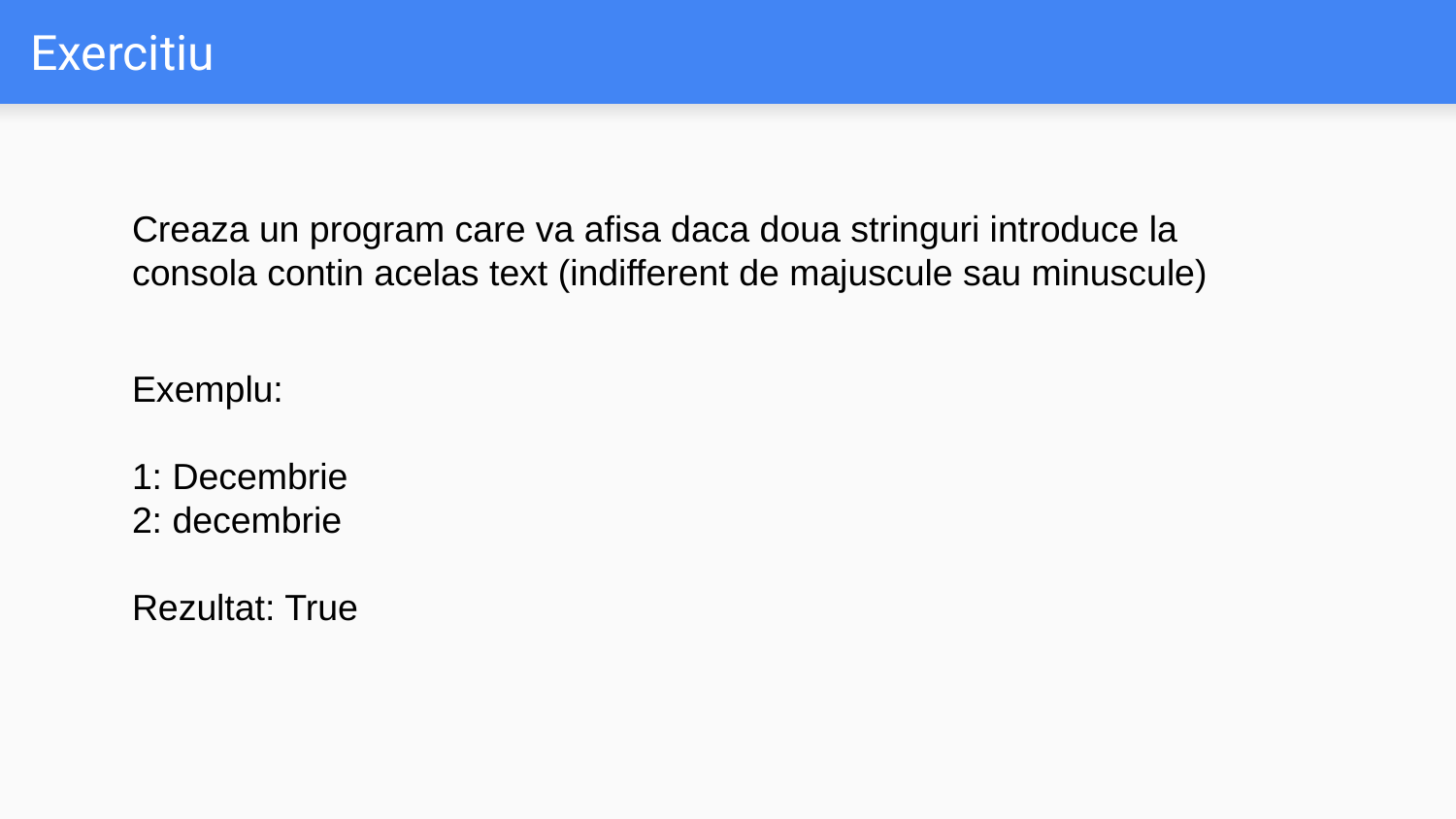

# Exercitiu
Creaza un program care va afisa daca doua stringuri introduce la consola contin acelas text (indifferent de majuscule sau minuscule)
Exemplu:

1: Decembrie
2: decembrie

Rezultat: True